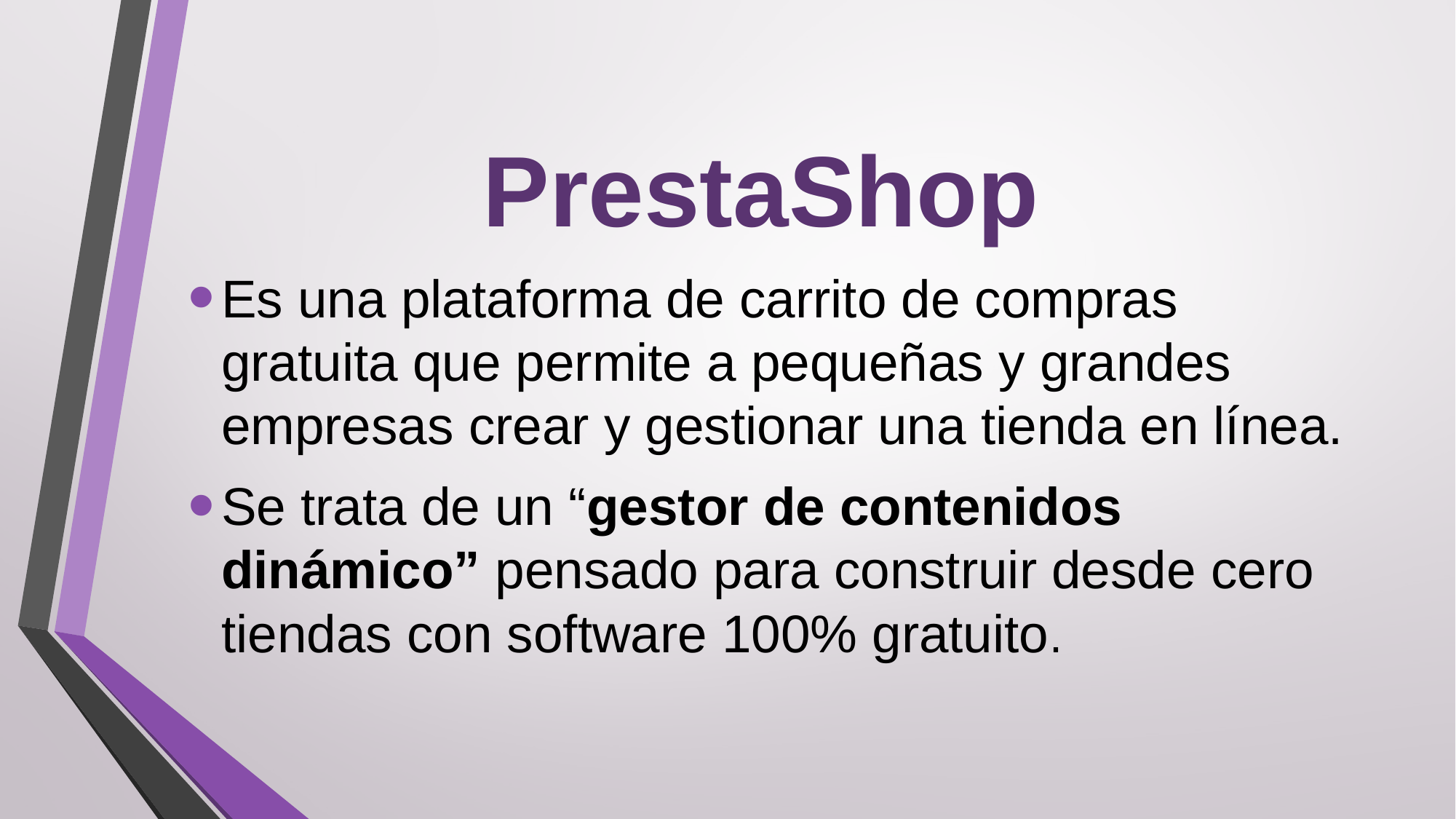

# PrestaShop
Es una plataforma de carrito de compras gratuita que permite a pequeñas y grandes empresas crear y gestionar una tienda en línea.
Se trata de un “gestor de contenidos dinámico” pensado para construir desde cero tiendas con software 100% gratuito.